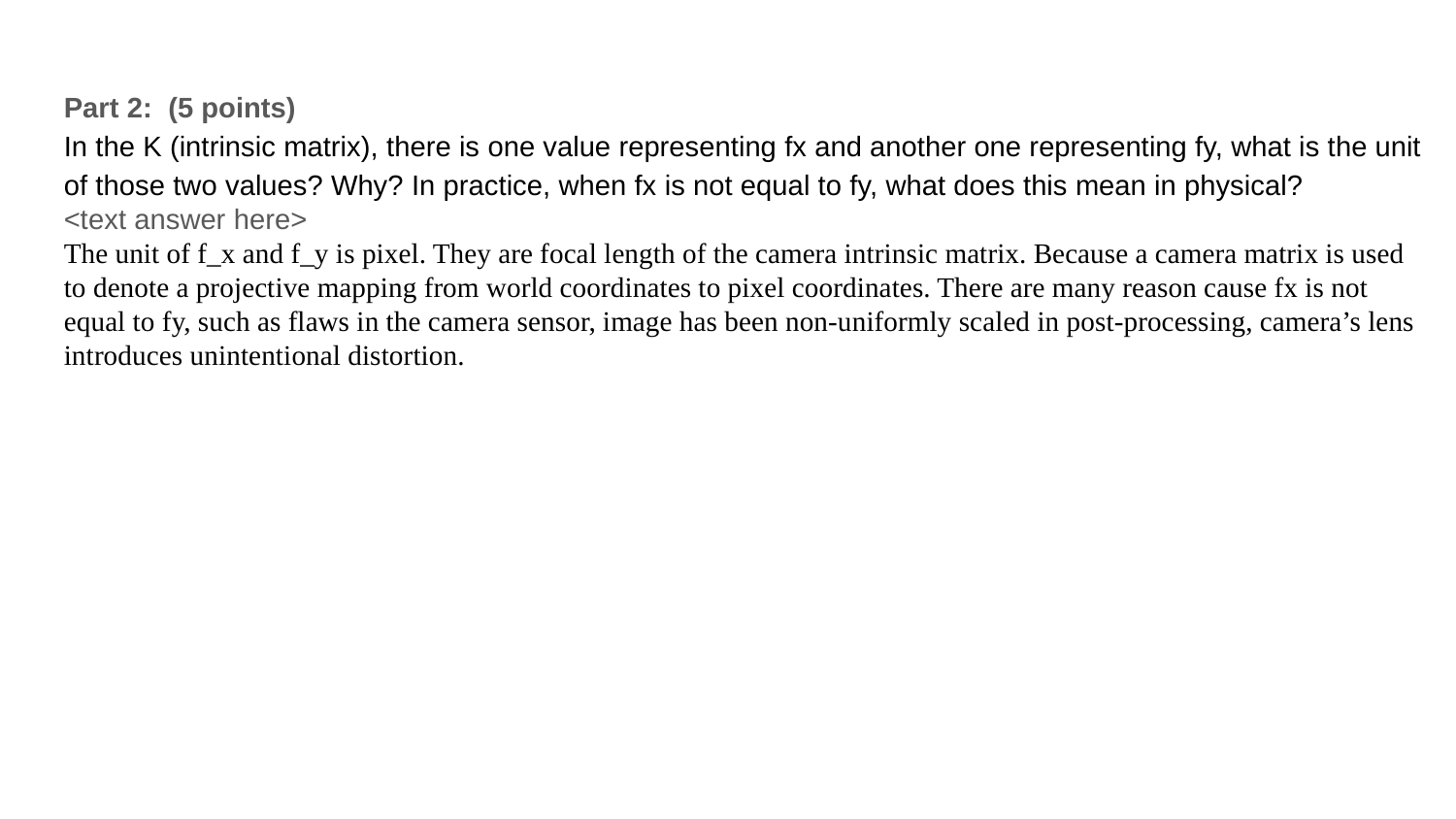

Part 2:  (5 points)
In the K (intrinsic matrix), there is one value representing fx and another one representing fy, what is the unit of those two values? Why? In practice, when fx is not equal to fy, what does this mean in physical?
<text answer here>
The unit of f_x and f_y is pixel. They are focal length of the camera intrinsic matrix. Because a camera matrix is used to denote a projective mapping from world coordinates to pixel coordinates. There are many reason cause fx is not equal to fy, such as flaws in the camera sensor, image has been non-uniformly scaled in post-processing, camera’s lens introduces unintentional distortion.